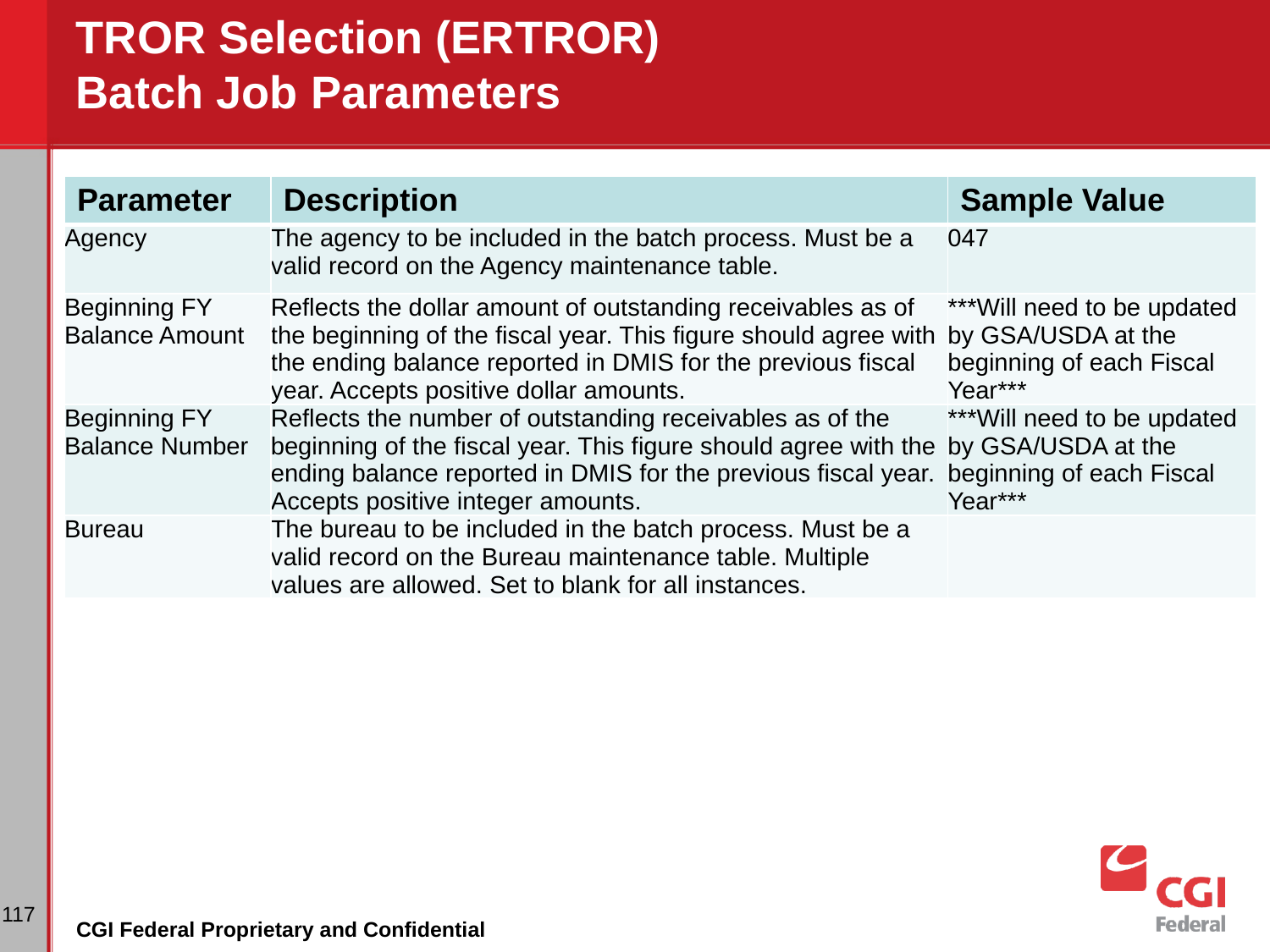

# TROR Selection (ERTROR) Batch Job Parameters
| Parameter | Description | Sample Value |
| --- | --- | --- |
| Agency | The agency to be included in the batch process. Must be a valid record on the Agency maintenance table. | 047 |
| Beginning FY Balance Amount | Reflects the dollar amount of outstanding receivables as of the beginning of the fiscal year. This figure should agree with the ending balance reported in DMIS for the previous fiscal year. Accepts positive dollar amounts. | \*\*\*Will need to be updated by GSA/USDA at the beginning of each Fiscal Year\*\*\* |
| Beginning FY Balance Number | Reflects the number of outstanding receivables as of the beginning of the fiscal year. This figure should agree with the ending balance reported in DMIS for the previous fiscal year. Accepts positive integer amounts. | \*\*\*Will need to be updated by GSA/USDA at the beginning of each Fiscal Year\*\*\* |
| Bureau | The bureau to be included in the batch process. Must be a valid record on the Bureau maintenance table. Multiple values are allowed. Set to blank for all instances. |  |
117
CGI Federal Proprietary and Confidential
CGI Federal Proprietary and Confidential